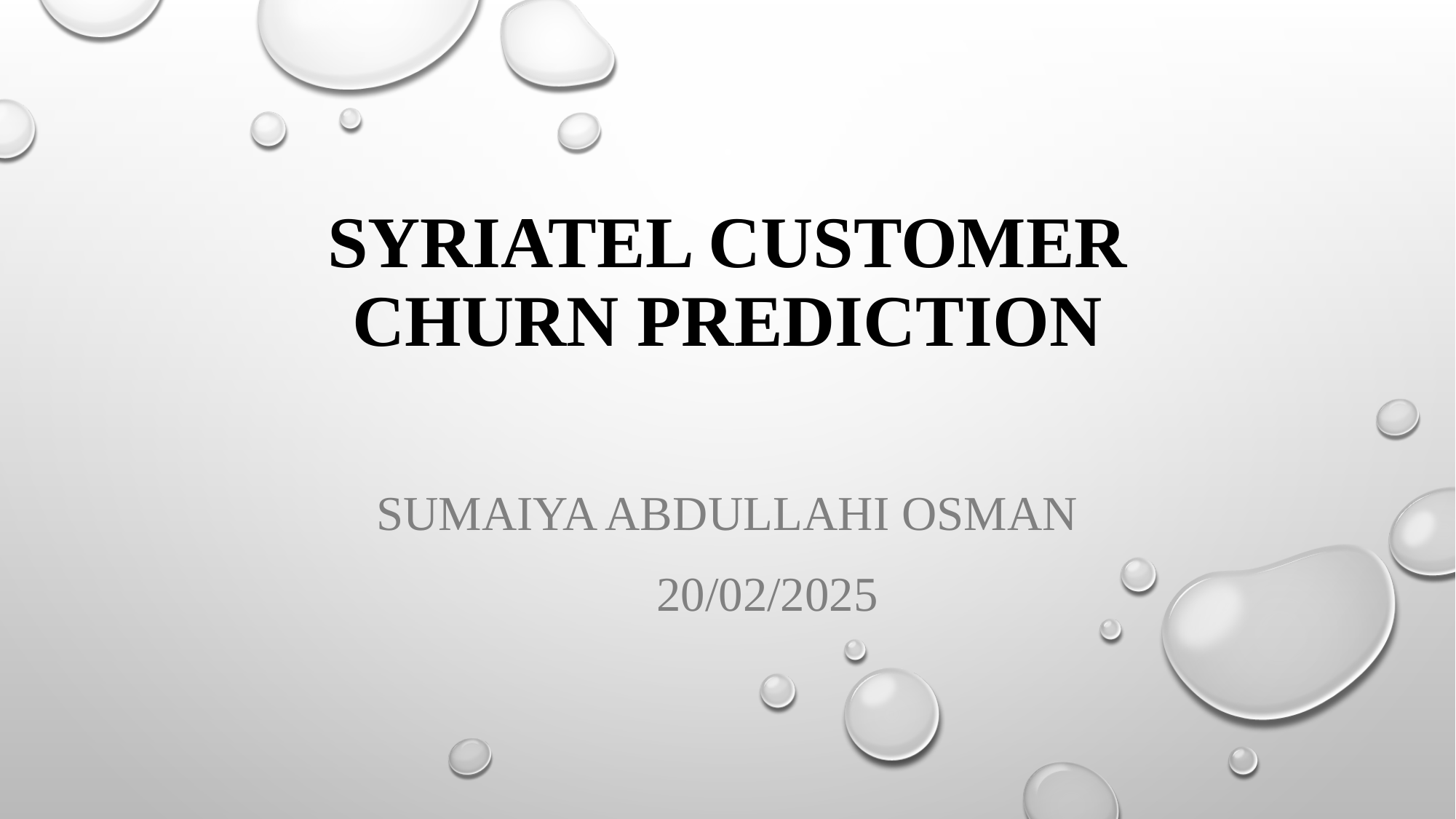

# SyriaTel Customer Churn Prediction
SUMAIYA ABDULLahi Osman
			20/02/2025